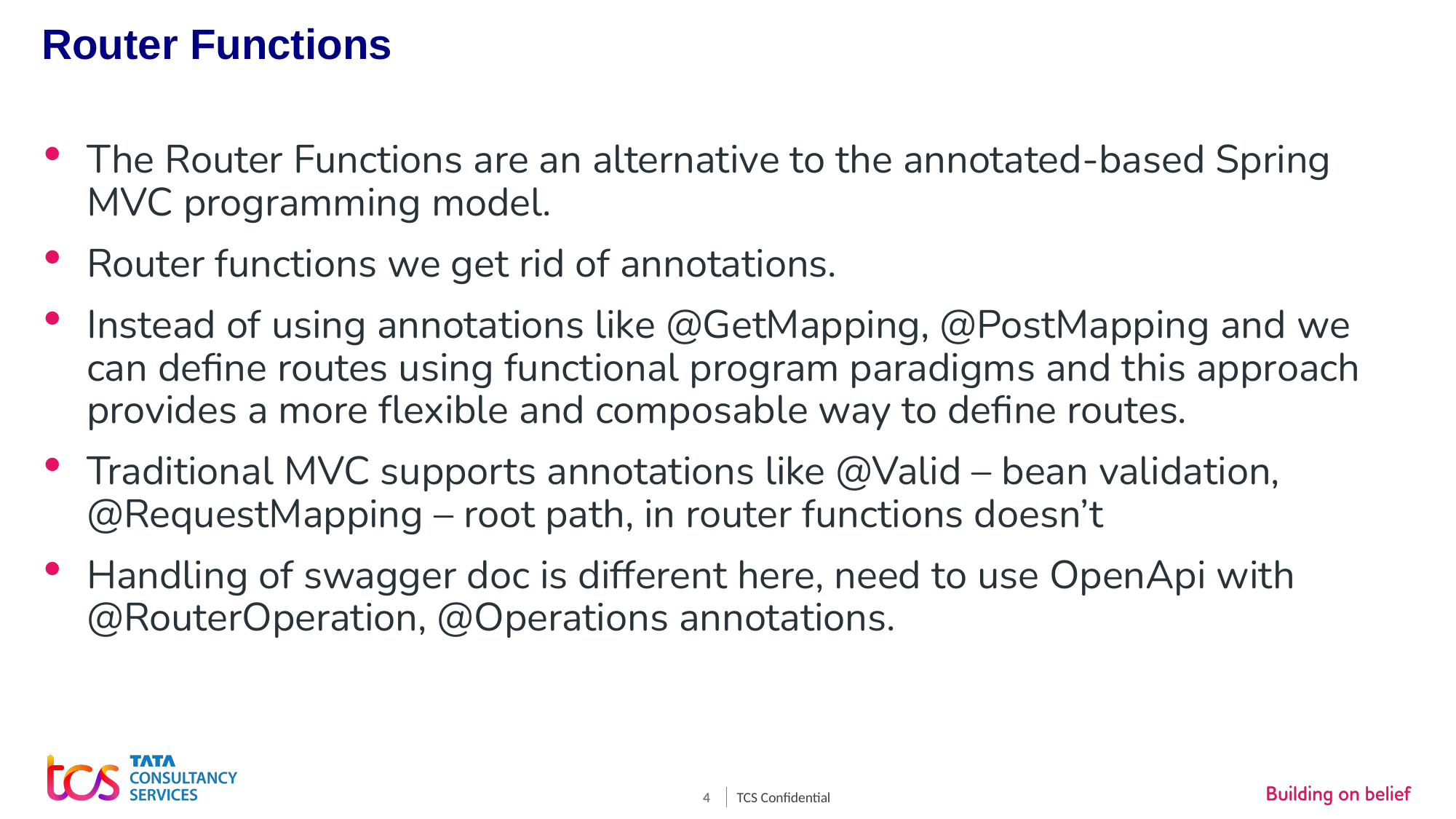

# Router Functions
The Router Functions are an alternative to the annotated-based Spring MVC programming model.
Router functions we get rid of annotations.
Instead of using annotations like @GetMapping, @PostMapping and we can define routes using functional program paradigms and this approach provides a more flexible and composable way to define routes.
Traditional MVC supports annotations like @Valid – bean validation, @RequestMapping – root path, in router functions doesn’t
Handling of swagger doc is different here, need to use OpenApi with @RouterOperation, @Operations annotations.
TCS Confidential